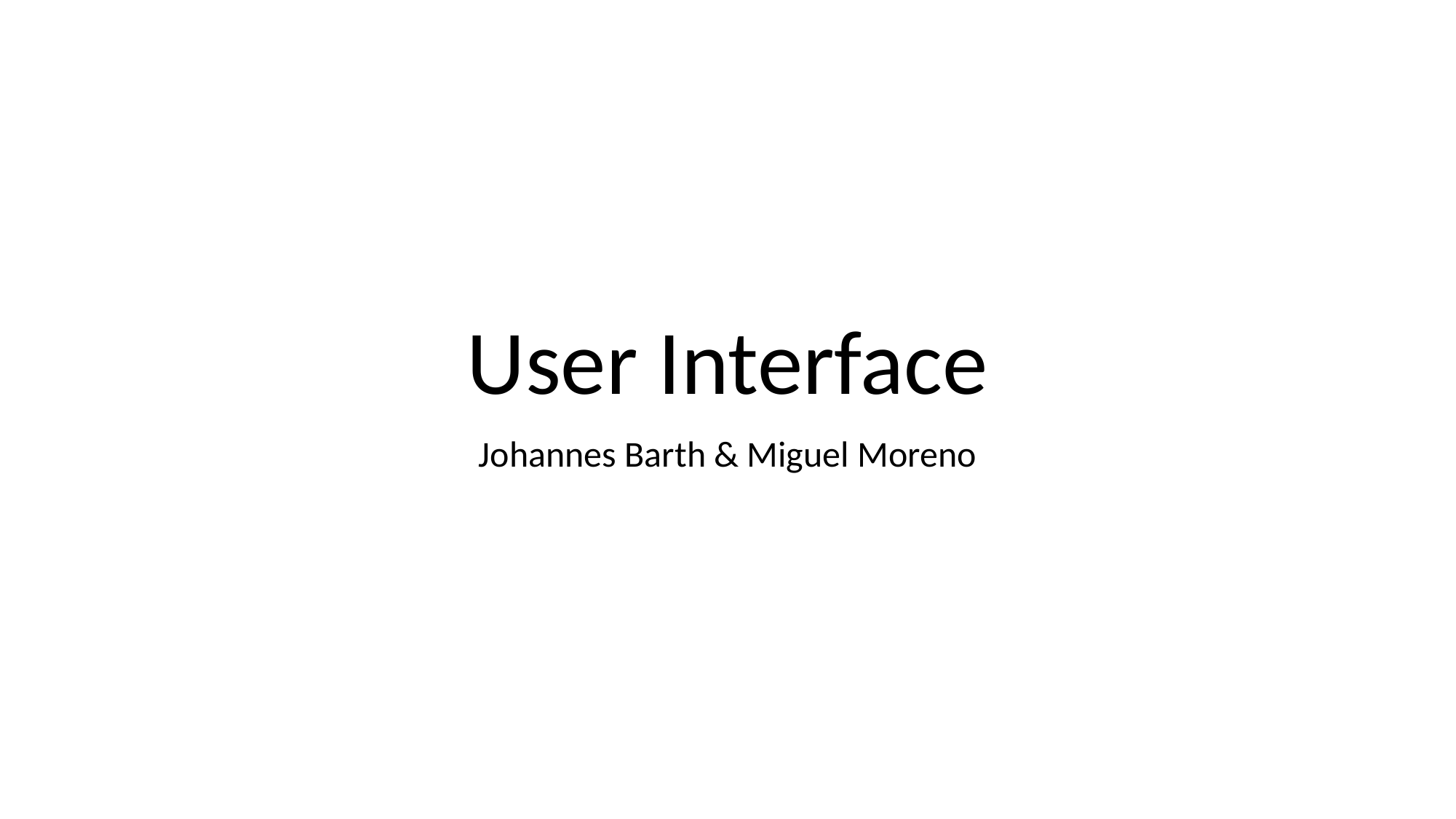

# User Interface
Johannes Barth & Miguel Moreno